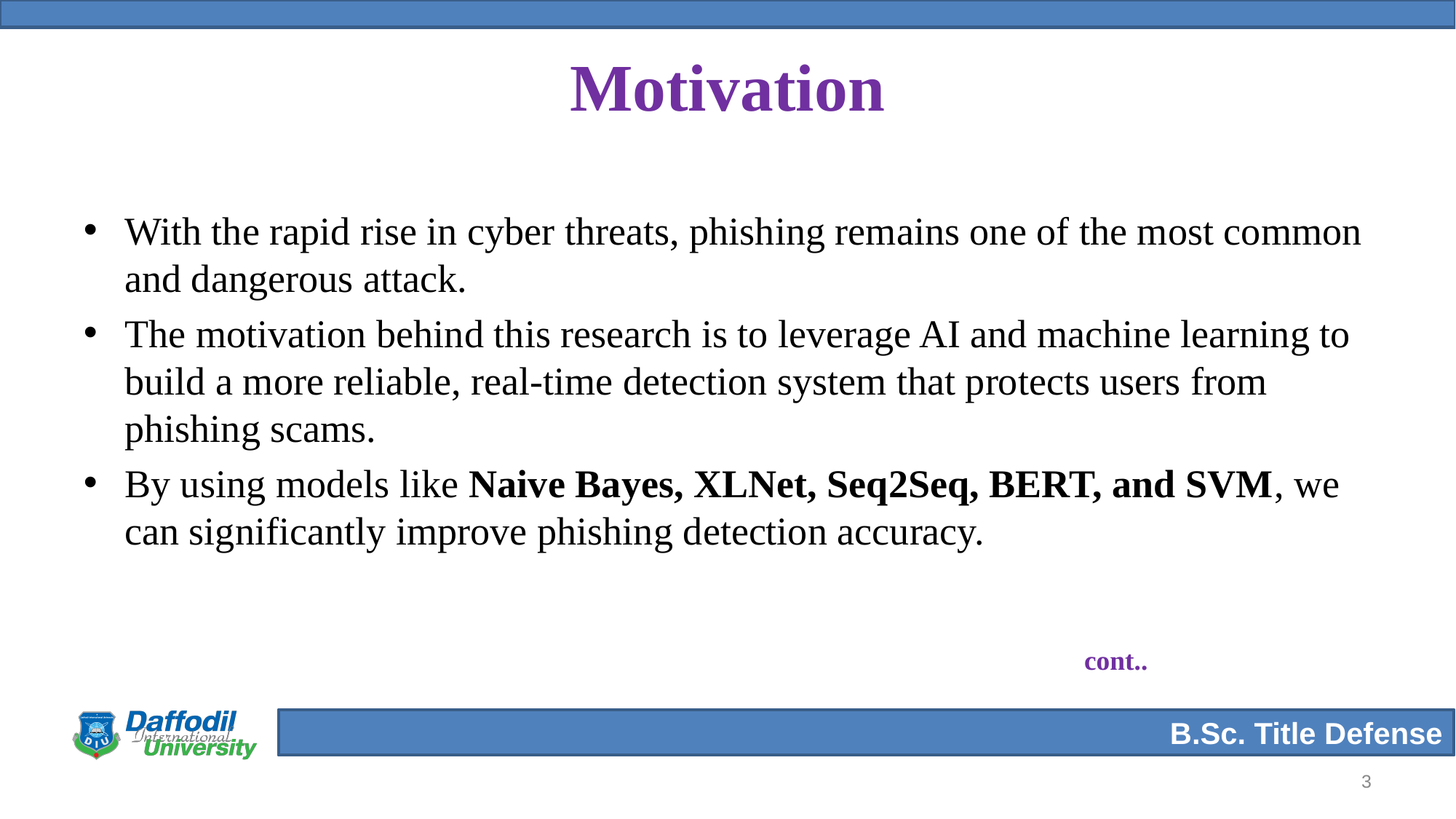

# Motivation
With the rapid rise in cyber threats, phishing remains one of the most common and dangerous attack.
The motivation behind this research is to leverage AI and machine learning to build a more reliable, real-time detection system that protects users from phishing scams.
By using models like Naive Bayes, XLNet, Seq2Seq, BERT, and SVM, we can significantly improve phishing detection accuracy.
cont..
3